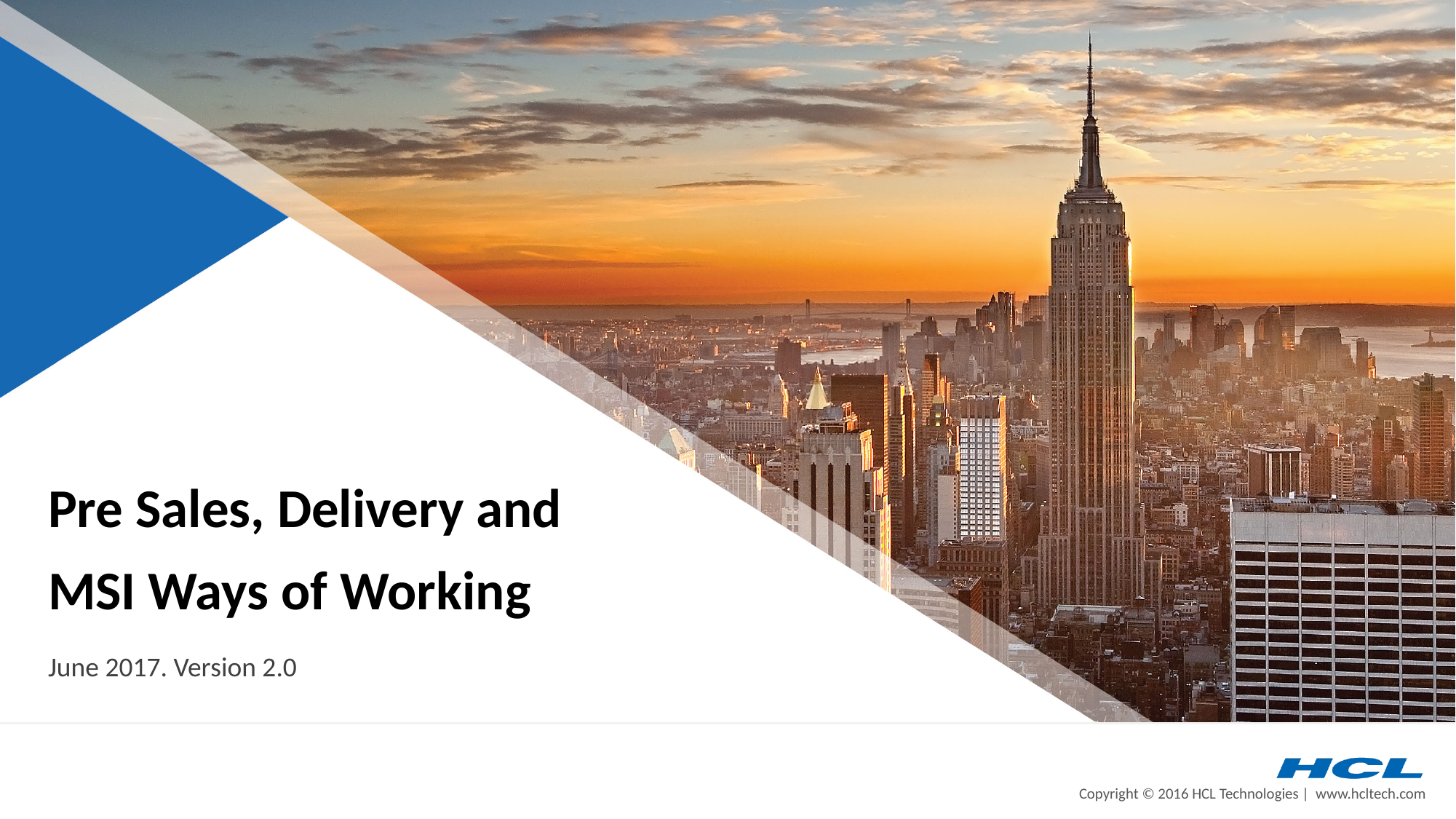

# Pre Sales, Delivery and MSI Ways of Working
June 2017. Version 2.0